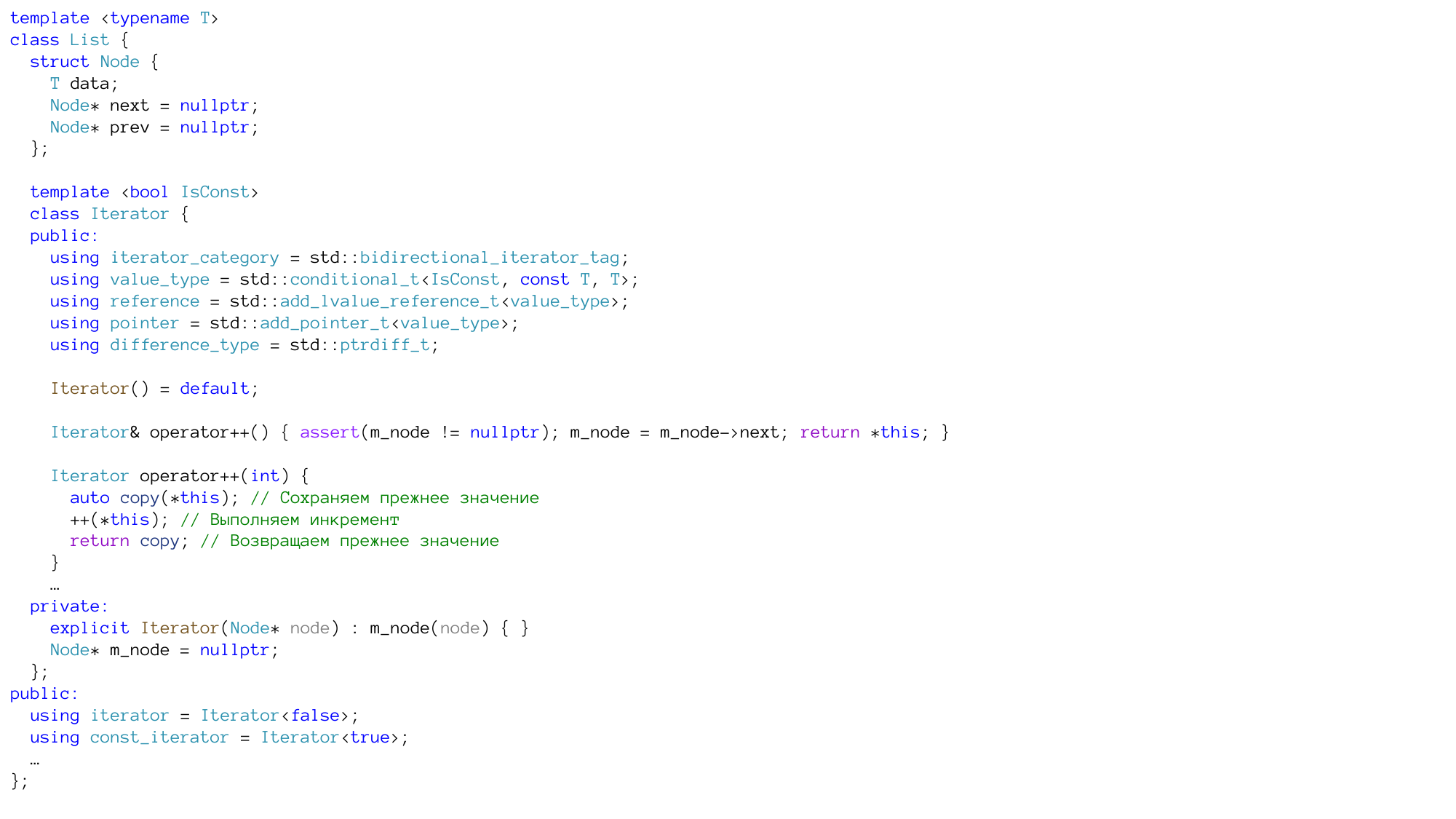

template <typename T>
class List {
  struct Node {
    T data;
    Node* next = nullptr;
    Node* prev = nullptr;
  };

  template <bool IsConst>
  class Iterator {
  public:
    using iterator_category = std::bidirectional_iterator_tag;
    using value_type = std::conditional_t<IsConst, const T, T>;
    using reference = std::add_lvalue_reference_t<value_type>;
    using pointer = std::add_pointer_t<value_type>;
    using difference_type = std::ptrdiff_t;

    Iterator() = default;

    Iterator& operator++() { assert(m_node != nullptr); m_node = m_node->next; return *this; }

    Iterator operator++(int) {
      auto copy(*this); // Сохраняем прежнее значение
      ++(*this); // Выполняем инкремент
      return copy; // Возвращаем прежнее значение
    }
    …
  private:
    explicit Iterator(Node* node) : m_node(node) { }
    Node* m_node = nullptr;
  };
public:
  using iterator = Iterator<false>;
  using const_iterator = Iterator<true>;
  …
};